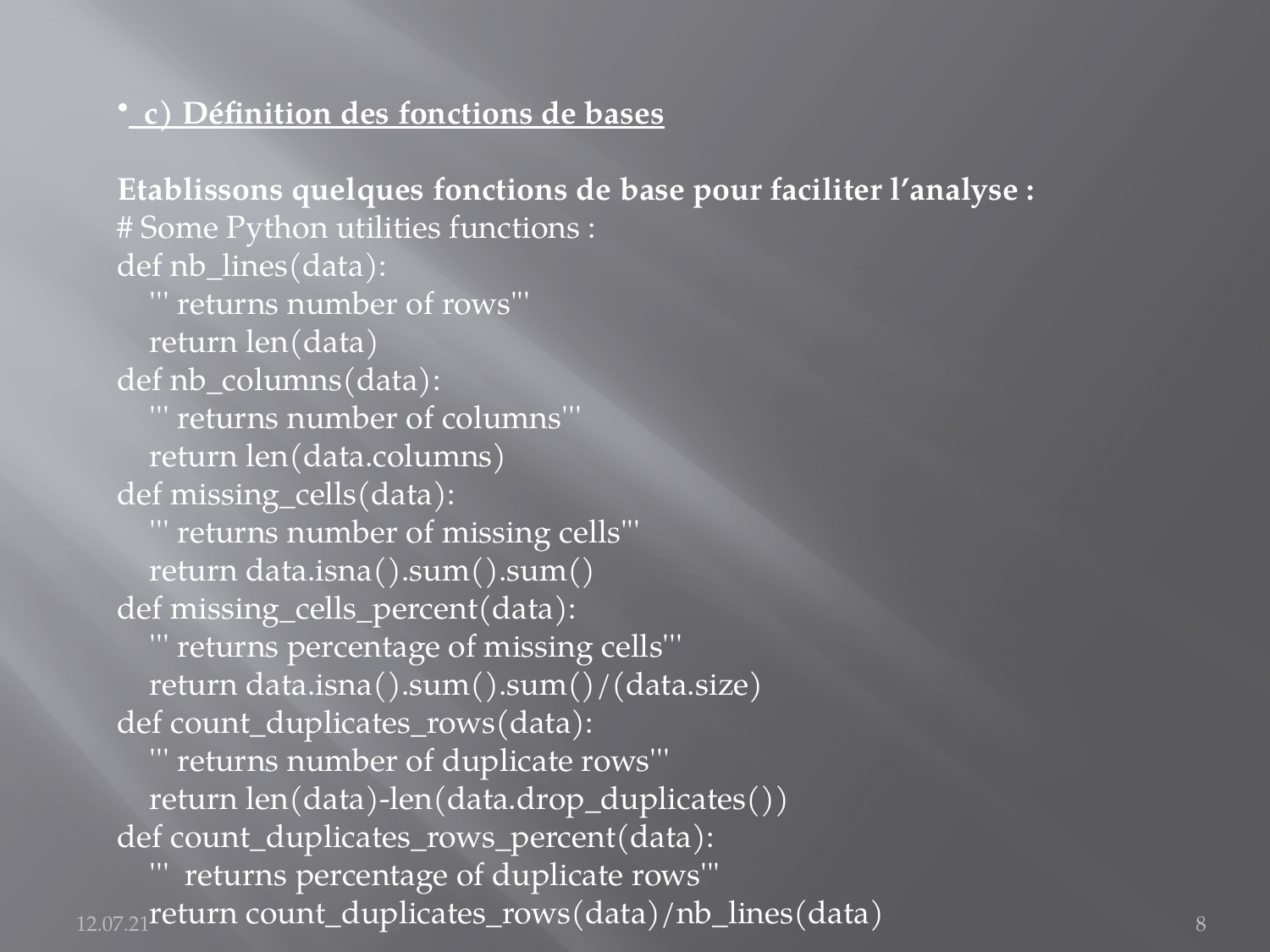

c) Définition des fonctions de bases

Etablissons quelques fonctions de base pour faciliter l’analyse :
# Some Python utilities functions :
def nb_lines(data):
    ''' returns number of rows'''
    return len(data)
def nb_columns(data):
    ''' returns number of columns'''
    return len(data.columns)
def missing_cells(data):
    ''' returns number of missing cells'''
    return data.isna().sum().sum()
def missing_cells_percent(data):
    ''' returns percentage of missing cells'''
    return data.isna().sum().sum()/(data.size)
def count_duplicates_rows(data):
    ''' returns number of duplicate rows'''
    return len(data)-len(data.drop_duplicates())
def count_duplicates_rows_percent(data):
    '''  returns percentage of duplicate rows'''
    return count_duplicates_rows(data)/nb_lines(data)
12.07.21
8